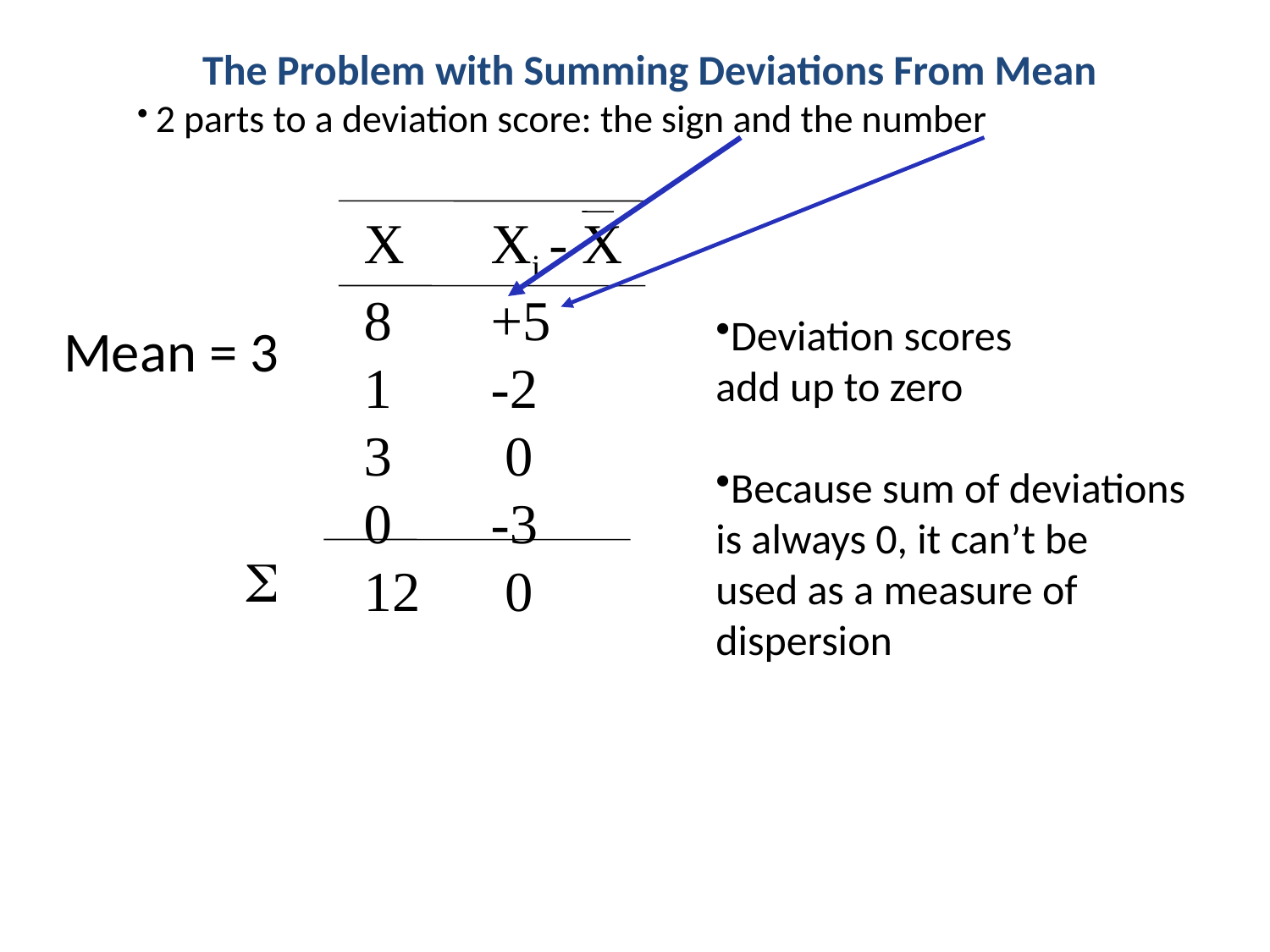

The Problem with Summing Deviations From Mean
 2 parts to a deviation score: the sign and the number

Deviation scores
add up to zero

Because sum of deviations
is always 0, it can’t be
used as a measure of
dispersion

X	Xi - X
8	+5
1	-2
3	 0
0	-3
12	 0

Mean = 3
Σ